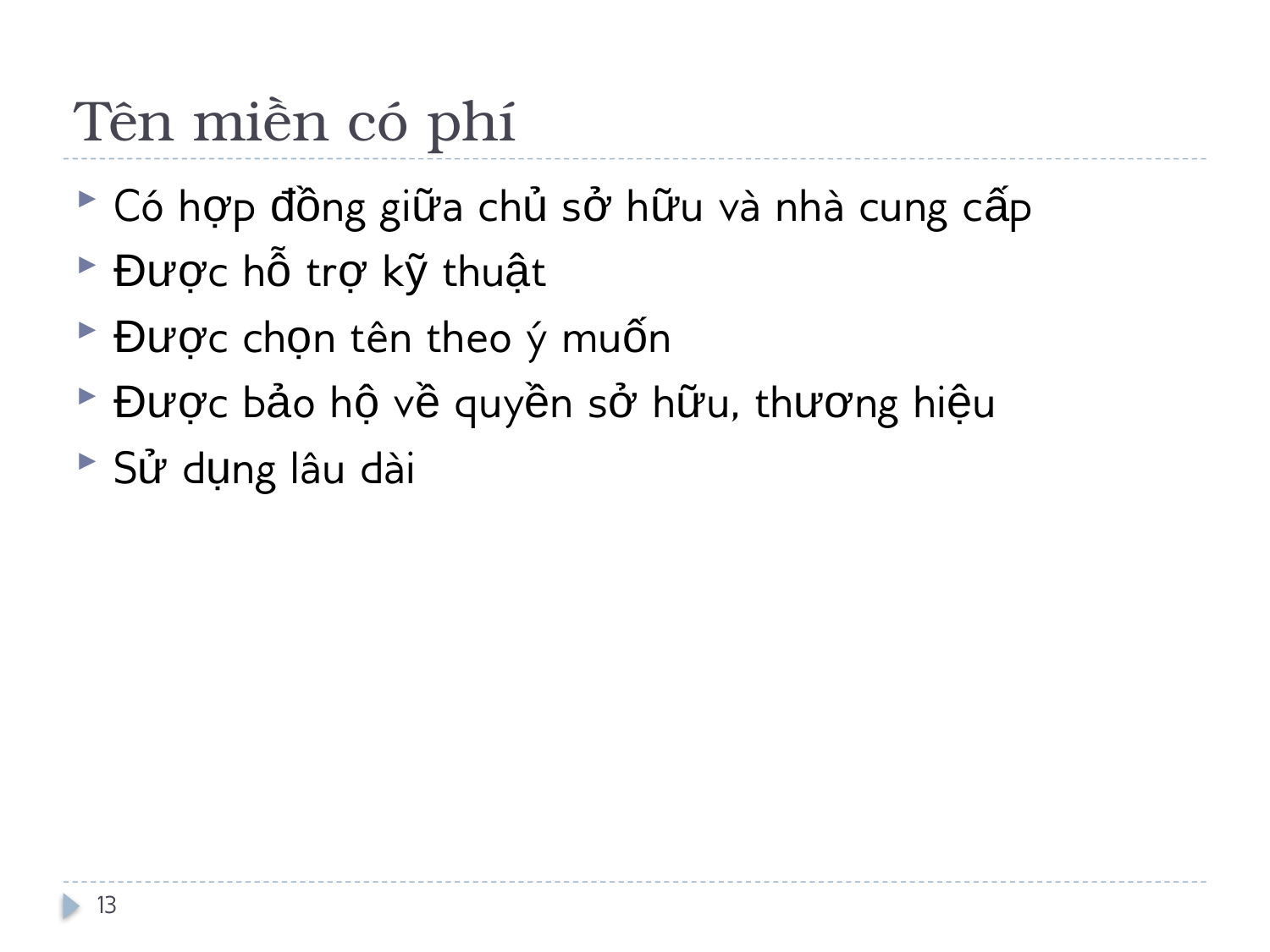

# Tên miền có phí
Có hợp đồng giữa chủ sở hữu và nhà cung cấp
Được hỗ trợ kỹ thuật
Được chọn tên theo ý muốn
Được bảo hộ về quyền sở hữu, thương hiệu
Sử dụng lâu dài
13